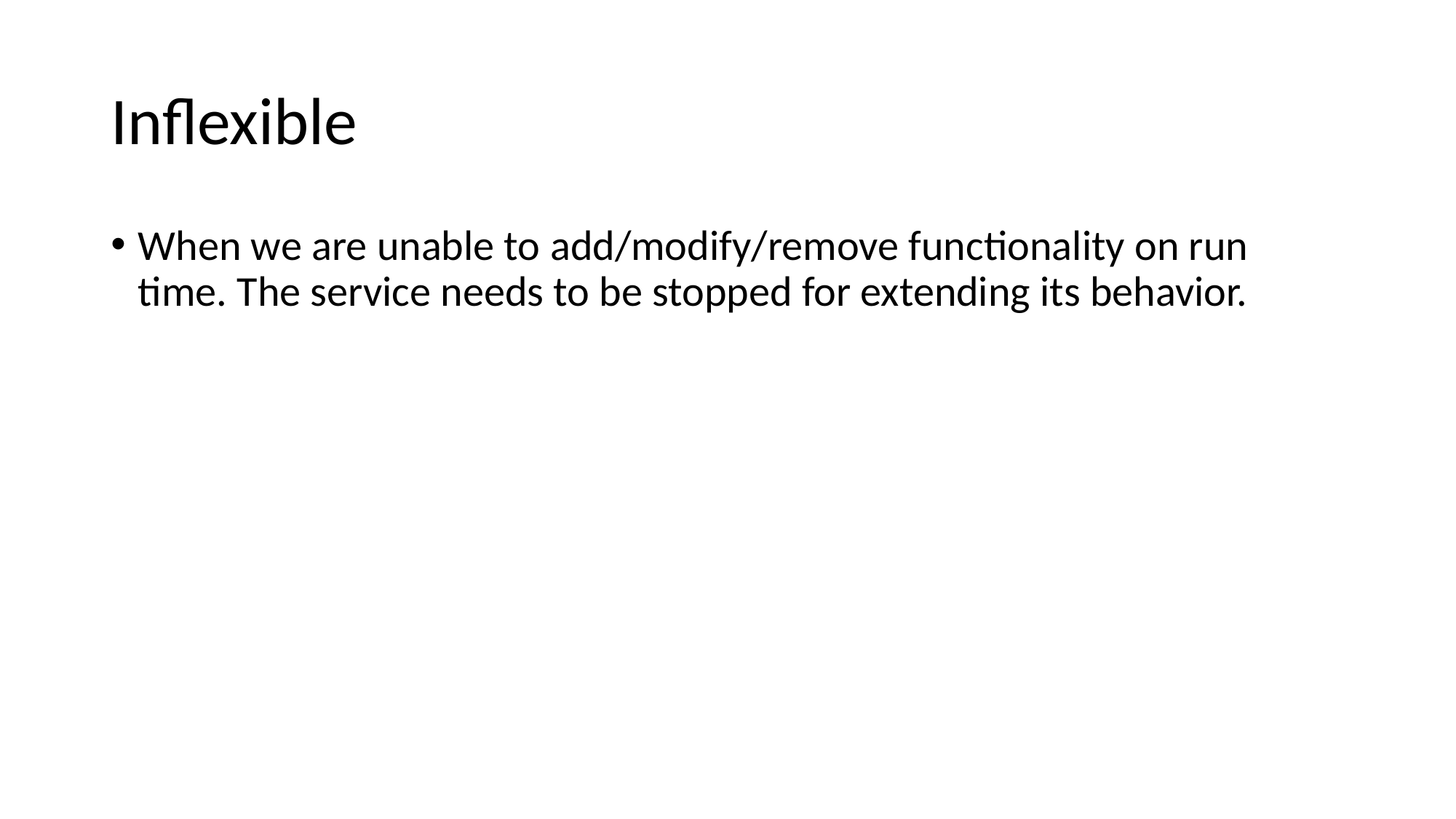

# Inflexible
When we are unable to add/modify/remove functionality on run time. The service needs to be stopped for extending its behavior.